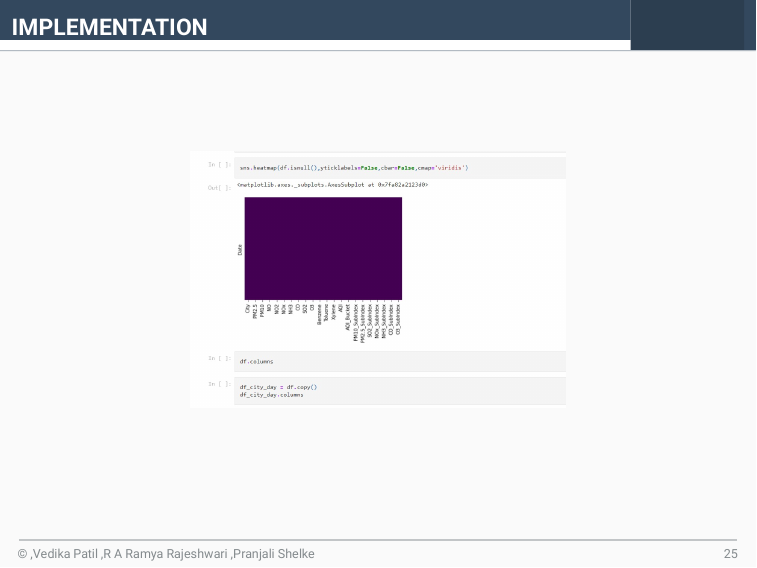

IMPLEMENTATION

© ,Vedika Patil ,R A Ramya Rajeshwari ,Pranjali Shelke
25